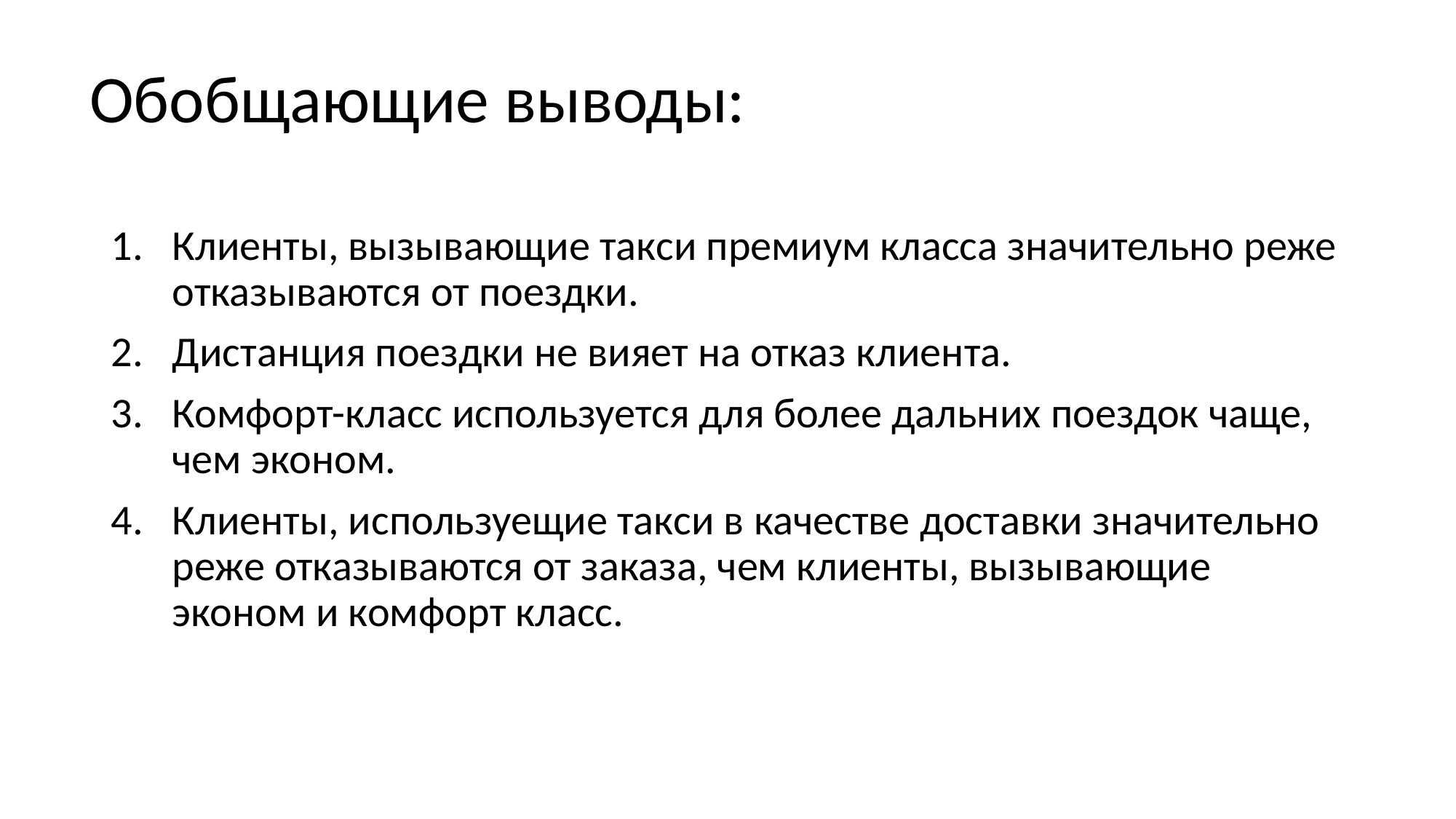

# Обобщающие выводы:
Клиенты, вызывающие такси премиум класса значительно реже отказываются от поездки.
Дистанция поездки не вияет на отказ клиента.
Комфорт-класс используется для более дальних поездок чаще, чем эконом.
Клиенты, используещие такси в качестве доставки значительно реже отказываются от заказа, чем клиенты, вызывающие эконом и комфорт класс.